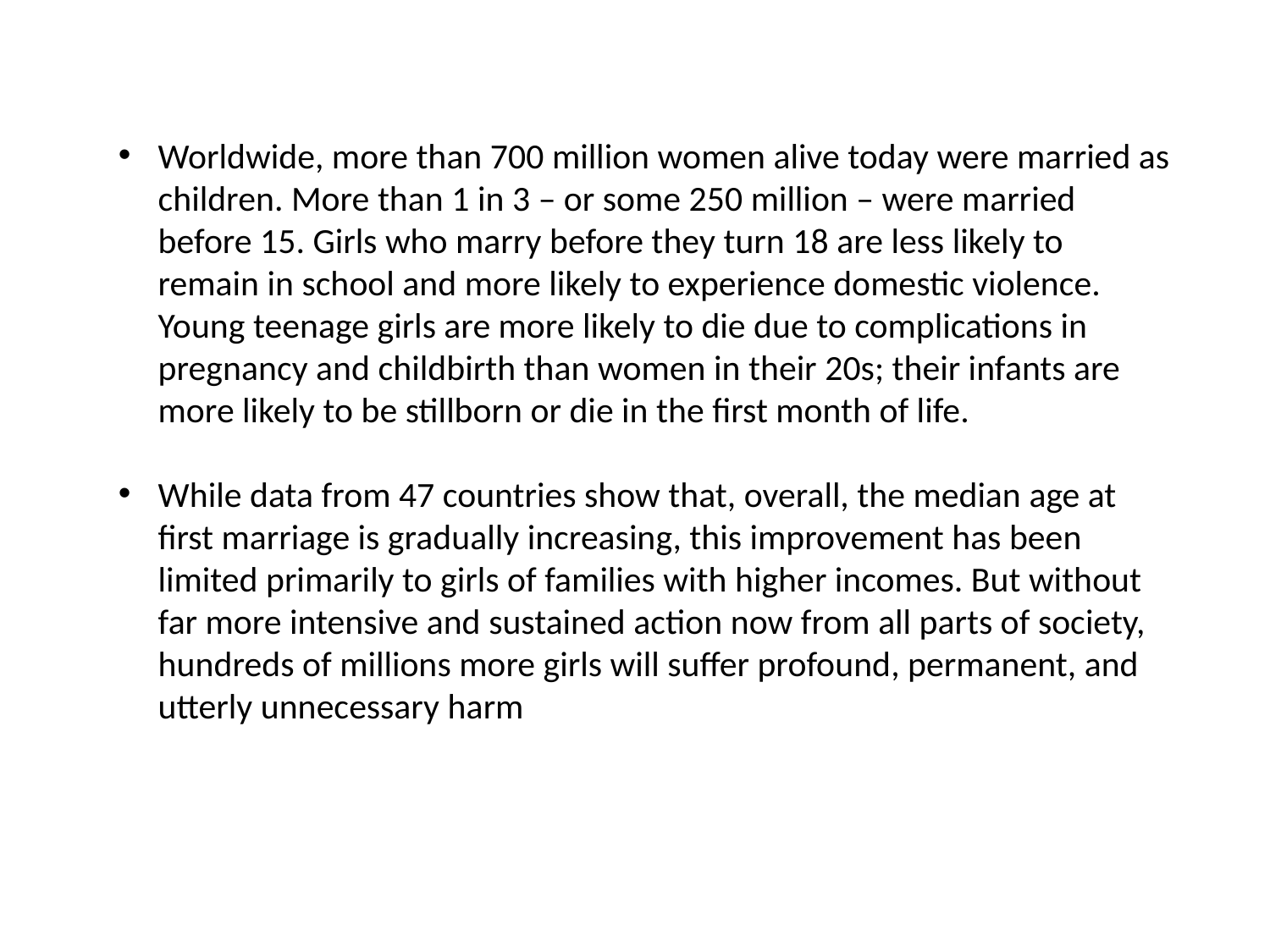

Worldwide, more than 700 million women alive today were married as children. More than 1 in 3 – or some 250 million – were married before 15. Girls who marry before they turn 18 are less likely to remain in school and more likely to experience domestic violence. Young teenage girls are more likely to die due to complications in pregnancy and childbirth than women in their 20s; their infants are more likely to be stillborn or die in the first month of life.

While data from 47 countries show that, overall, the median age at first marriage is gradually increasing, this improvement has been limited primarily to girls of families with higher incomes. But without far more intensive and sustained action now from all parts of society, hundreds of millions more girls will suffer profound, permanent, and utterly unnecessary harm